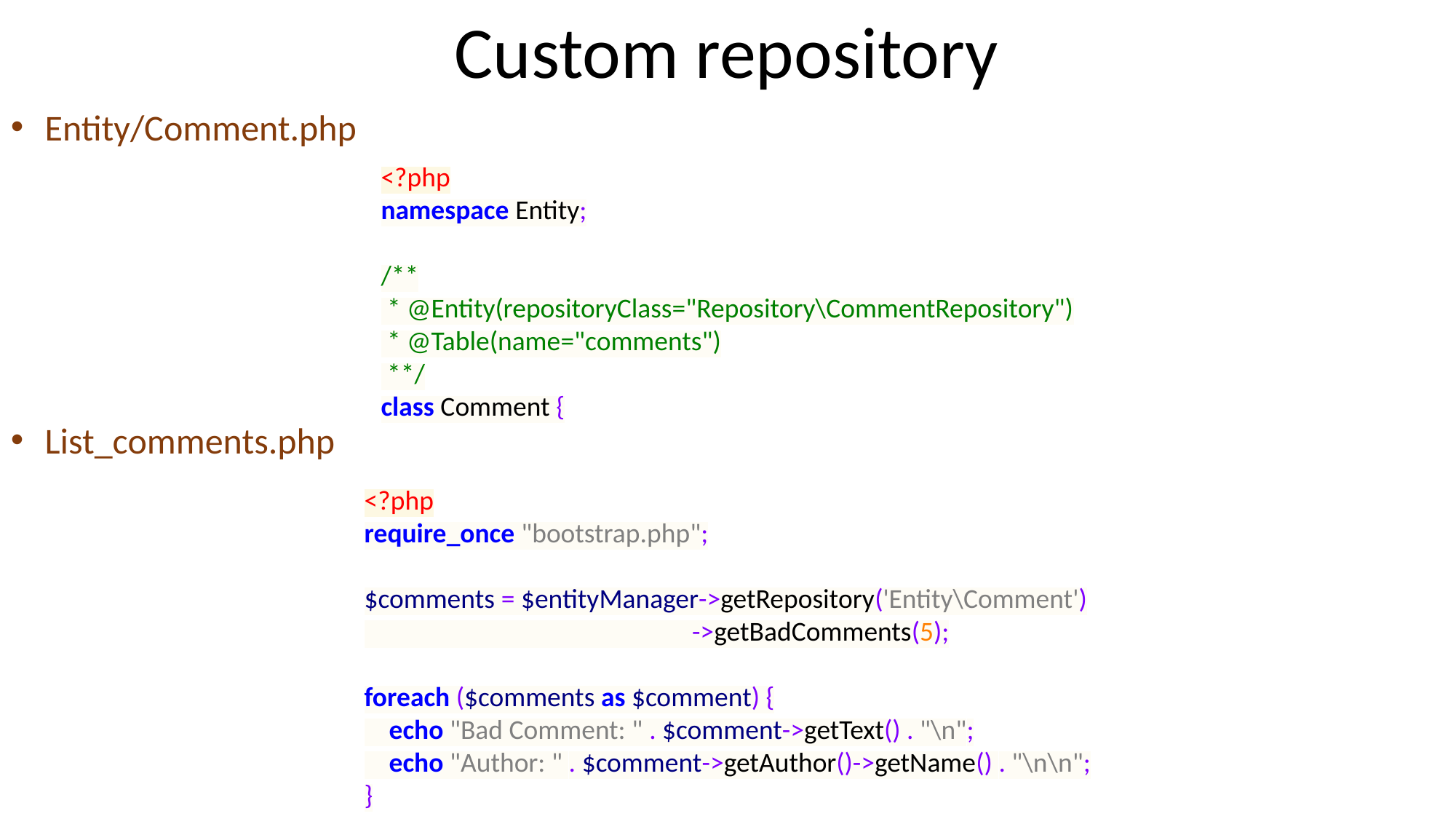

Custom repository
Entity/Comment.php
<?php
namespace Entity;

/**
 * @Entity(repositoryClass="Repository\CommentRepository")
 * @Table(name="comments")
 **/
class Comment {
List_comments.php
<?php
require_once "bootstrap.php";

$comments = $entityManager->getRepository('Entity\Comment')
                                                     ->getBadComments(5);

foreach ($comments as $comment) {
    echo "Bad Comment: " . $comment->getText() . "\n";
    echo "Author: " . $comment->getAuthor()->getName() . "\n\n";
}